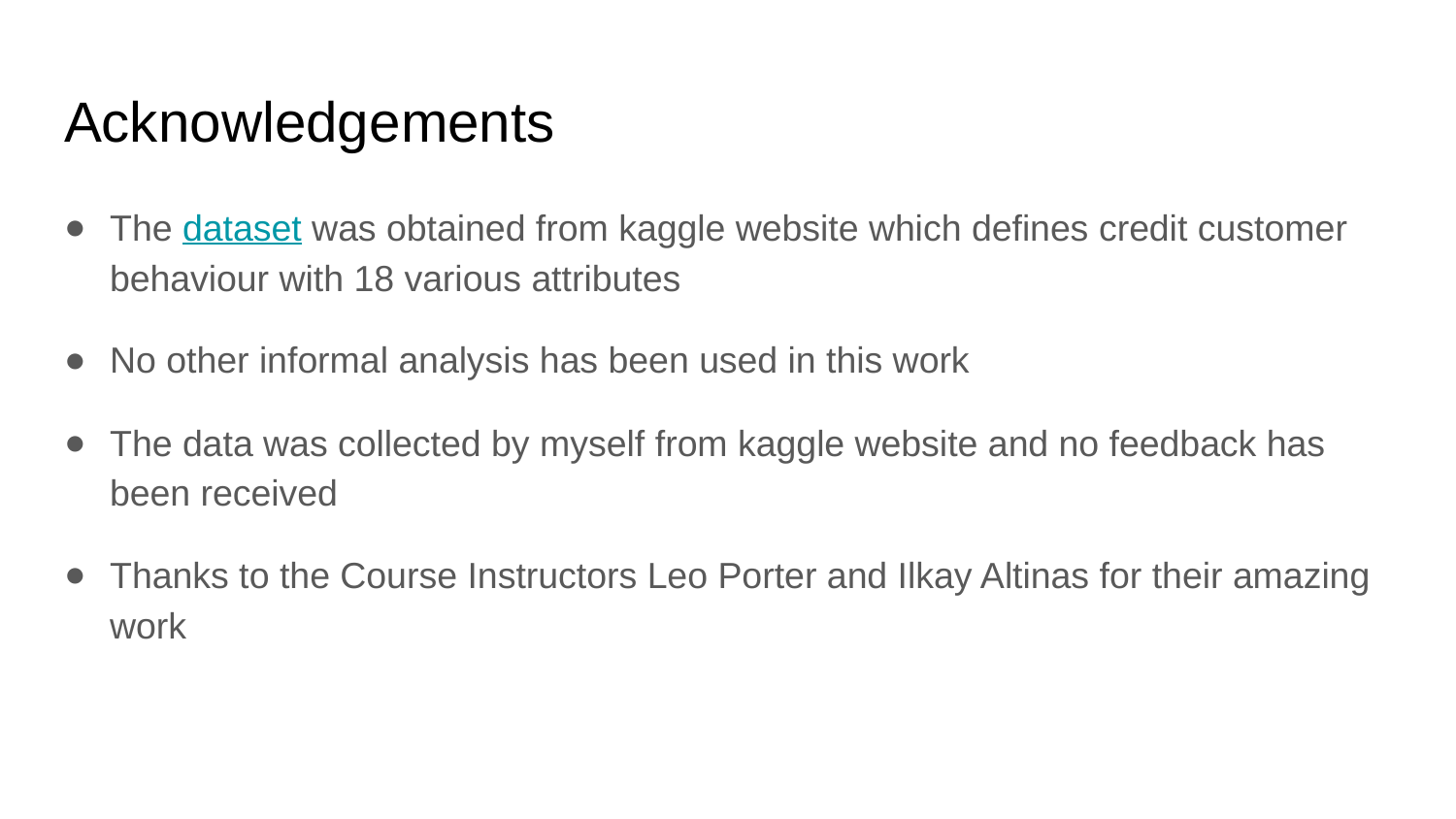

# Acknowledgements
The dataset was obtained from kaggle website which defines credit customer behaviour with 18 various attributes
No other informal analysis has been used in this work
The data was collected by myself from kaggle website and no feedback has been received
Thanks to the Course Instructors Leo Porter and Ilkay Altinas for their amazing work